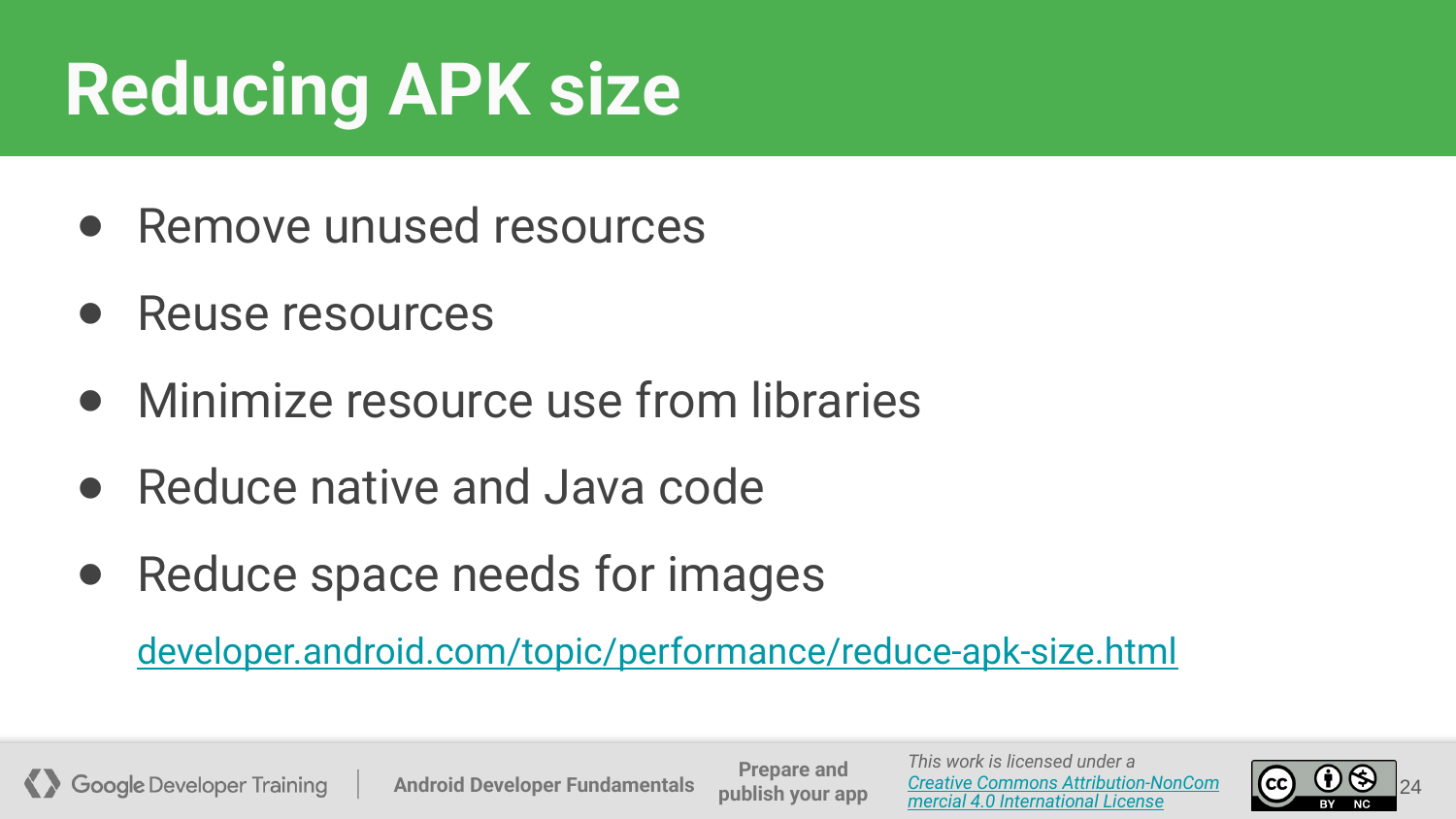

# Reducing APK size
Remove unused resources
Reuse resources
Minimize resource use from libraries
Reduce native and Java code
Reduce space needs for images
developer.android.com/topic/performance/reduce-apk-size.html

24